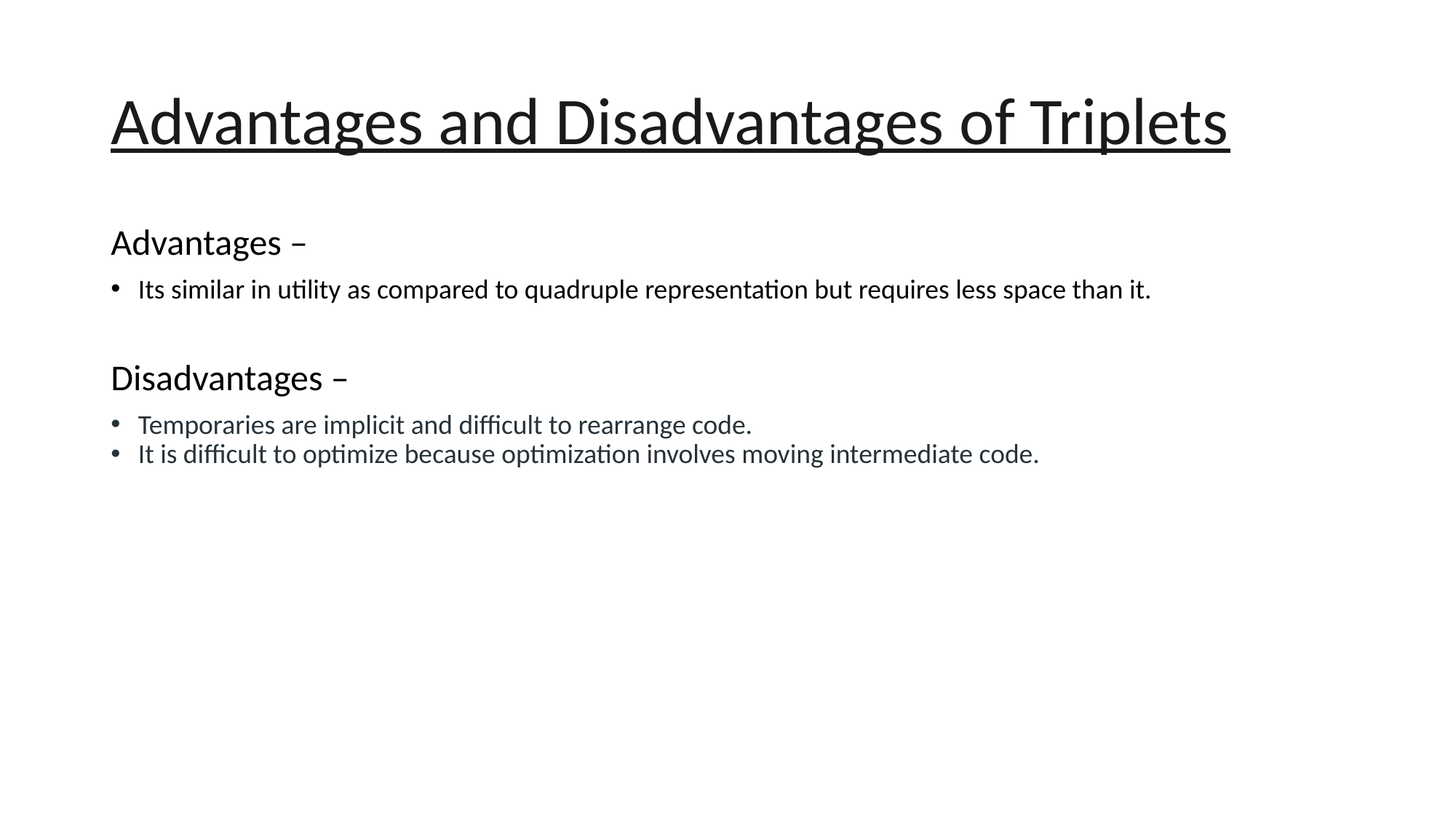

# Advantages and Disadvantages of Triplets
Advantages –
Its similar in utility as compared to quadruple representation but requires less space than it.
Disadvantages –
Temporaries are implicit and difficult to rearrange code.
It is difficult to optimize because optimization involves moving intermediate code.